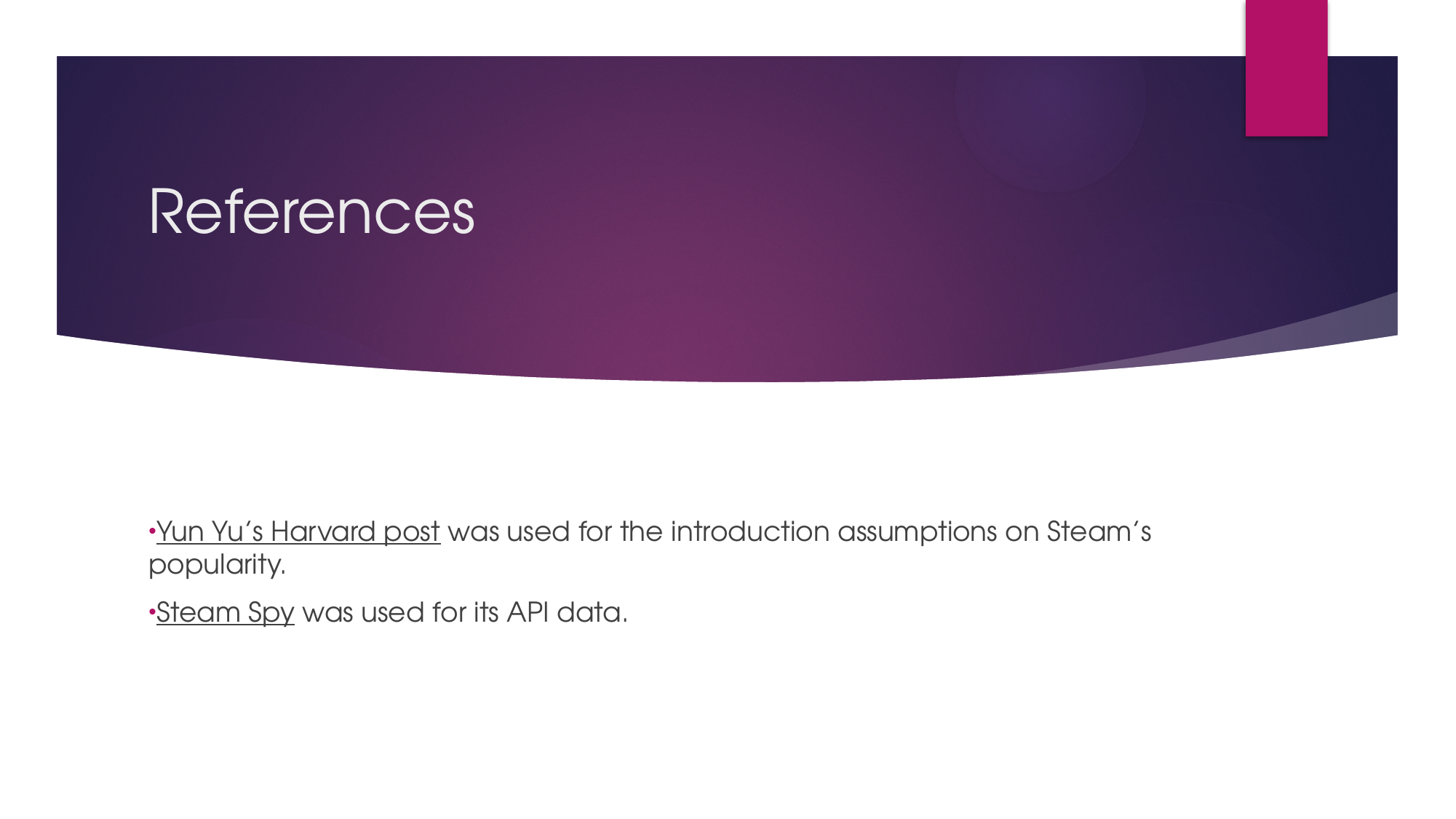

# References
Yun Yu’s Harvard post was used for the introduction assumptions on Steam’s popularity.
Steam Spy was used for its API data.